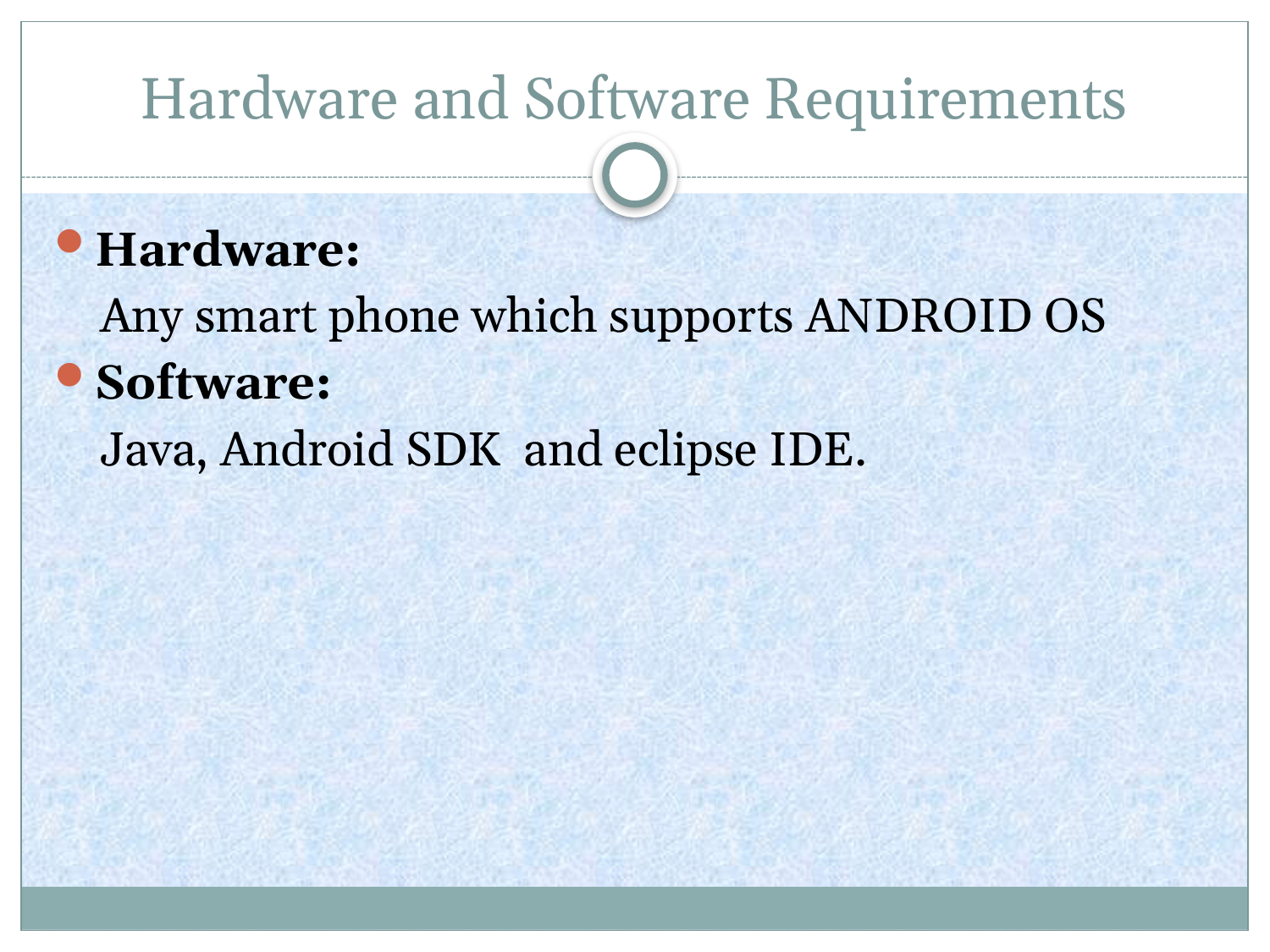

# Hardware and Software Requirements
Hardware:
    Any smart phone which supports ANDROID OS
Software:
    Java, Android SDK  and eclipse IDE.